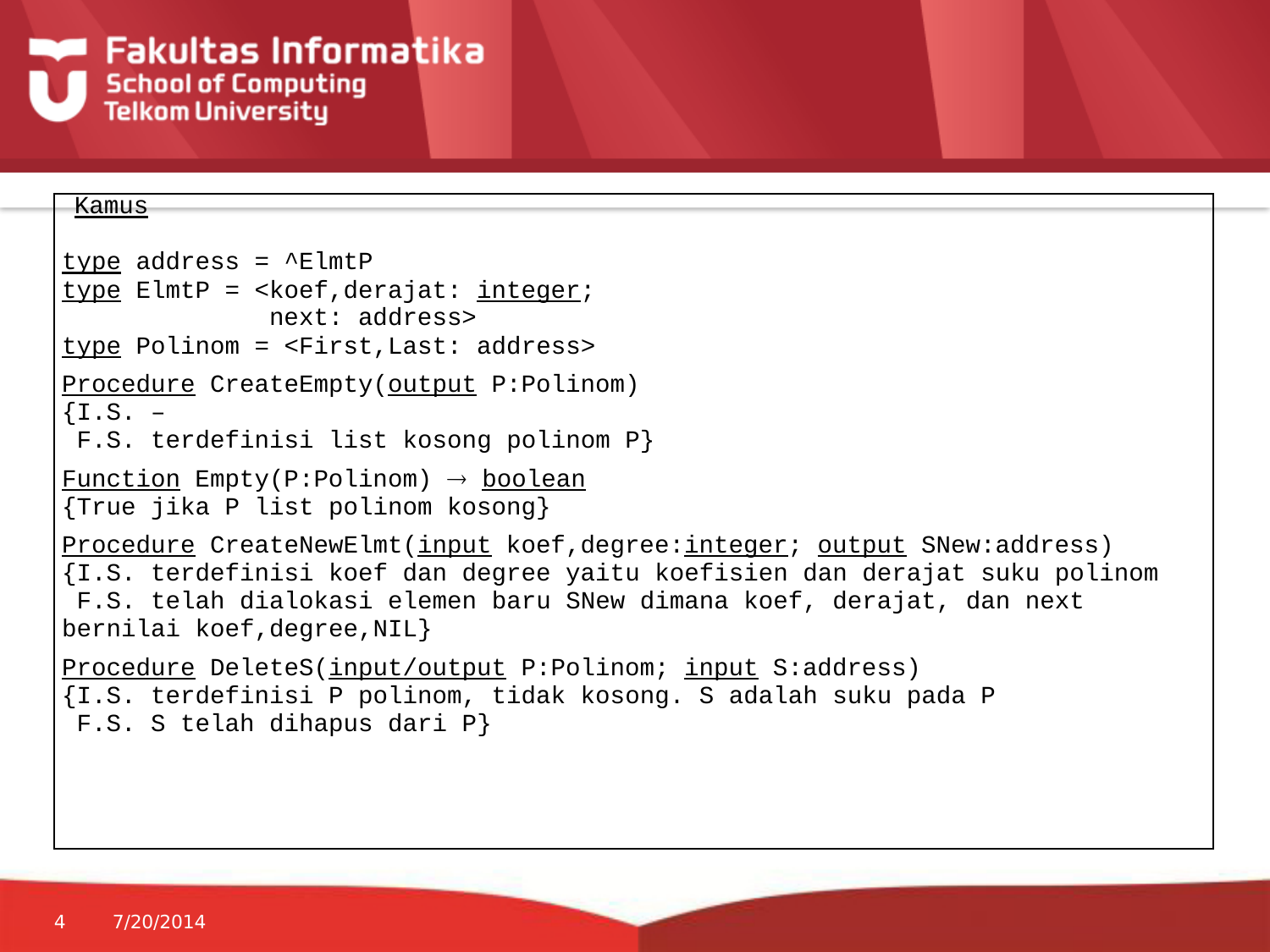

| Kamus type address = ^ElmtP type ElmtP = <koef,derajat: integer; next: address> type Polinom = <First,Last: address> Procedure CreateEmpty(output P:Polinom) {I.S. – F.S. terdefinisi list kosong polinom P} Function Empty(P:Polinom) → boolean {True jika P list polinom kosong} Procedure CreateNewElmt(input koef,degree:integer; output SNew:address) {I.S. terdefinisi koef dan degree yaitu koefisien dan derajat suku polinom F.S. telah dialokasi elemen baru SNew dimana koef, derajat, dan next bernilai koef,degree,NIL} Procedure DeleteS(input/output P:Polinom; input S:address) {I.S. terdefinisi P polinom, tidak kosong. S adalah suku pada P F.S. S telah dihapus dari P} |
| --- |

4
7/20/2014